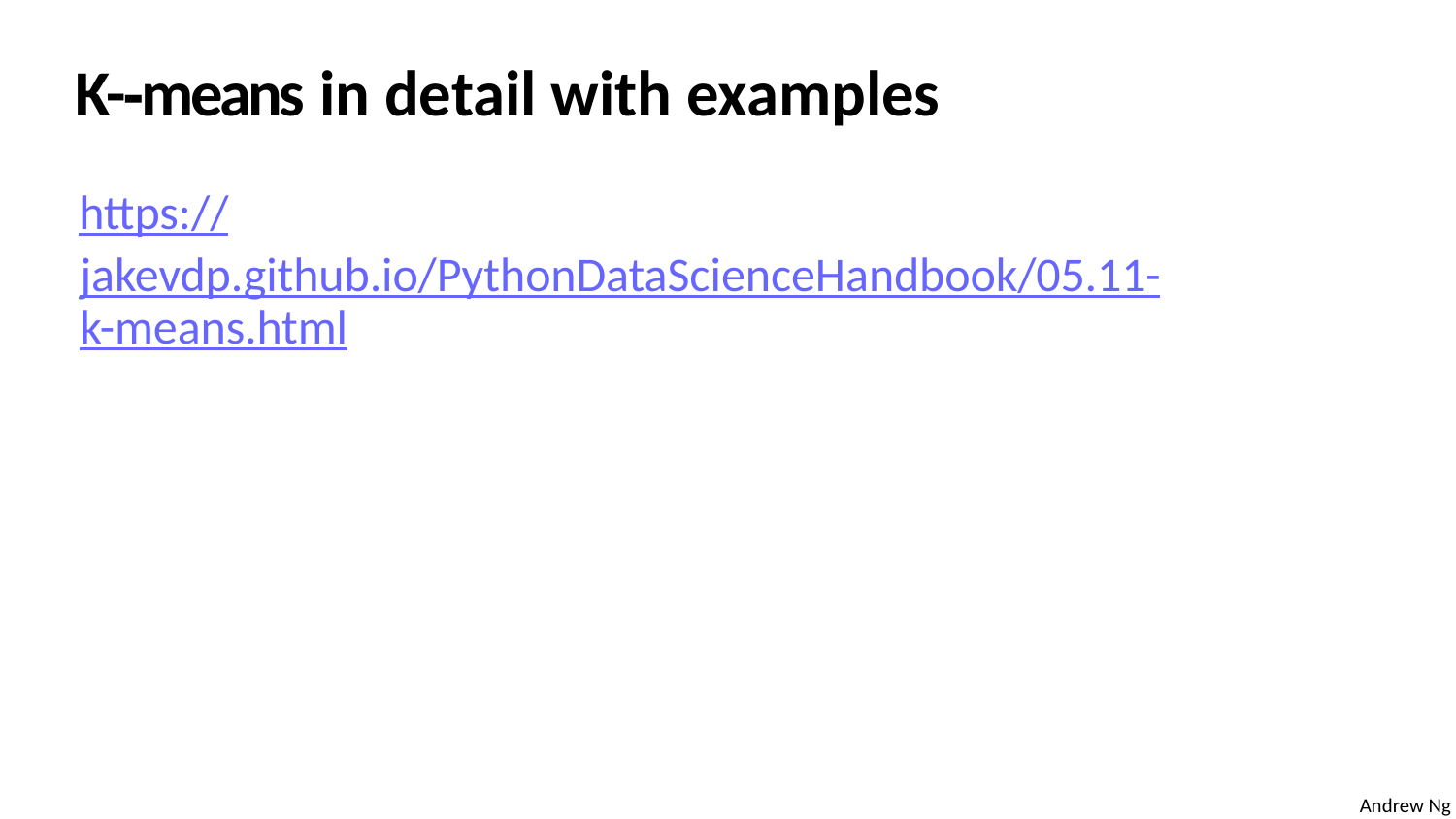

K-­‐means in detail with examples
https://jakevdp.github.io/PythonDataScienceHandbook/05.11-k-means.html

Andrew Ng